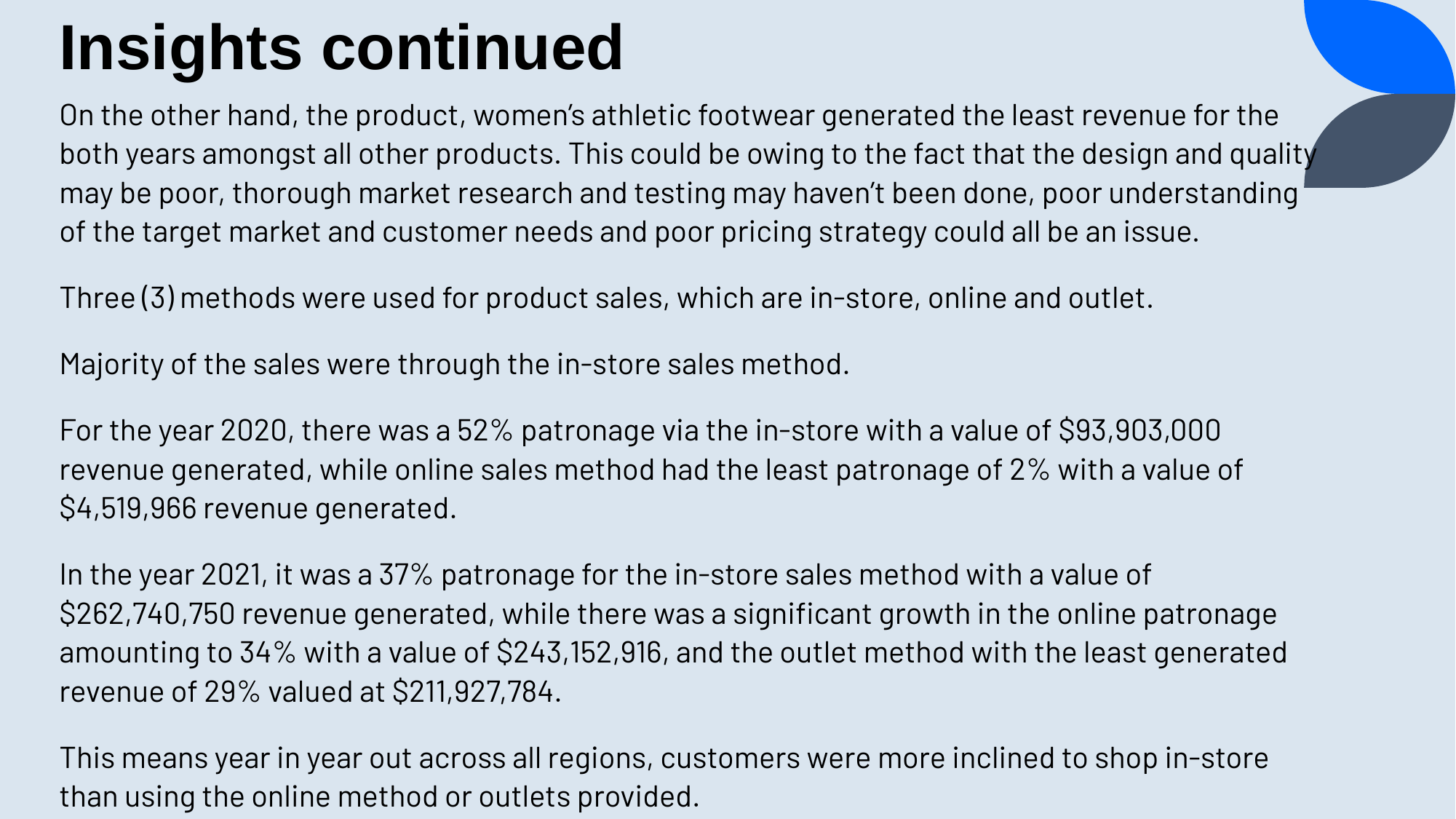

# Insights continued
On the other hand, the product, women’s athletic footwear generated the least revenue for the both years amongst all other products. This could be owing to the fact that the design and quality may be poor, thorough market research and testing may haven’t been done, poor understanding of the target market and customer needs and poor pricing strategy could all be an issue.
Three (3) methods were used for product sales, which are in-store, online and outlet.
Majority of the sales were through the in-store sales method.
For the year 2020, there was a 52% patronage via the in-store with a value of $93,903,000 revenue generated, while online sales method had the least patronage of 2% with a value of $4,519,966 revenue generated.
In the year 2021, it was a 37% patronage for the in-store sales method with a value of $262,740,750 revenue generated, while there was a significant growth in the online patronage amounting to 34% with a value of $243,152,916, and the outlet method with the least generated revenue of 29% valued at $211,927,784.
This means year in year out across all regions, customers were more inclined to shop in-store than using the online method or outlets provided.